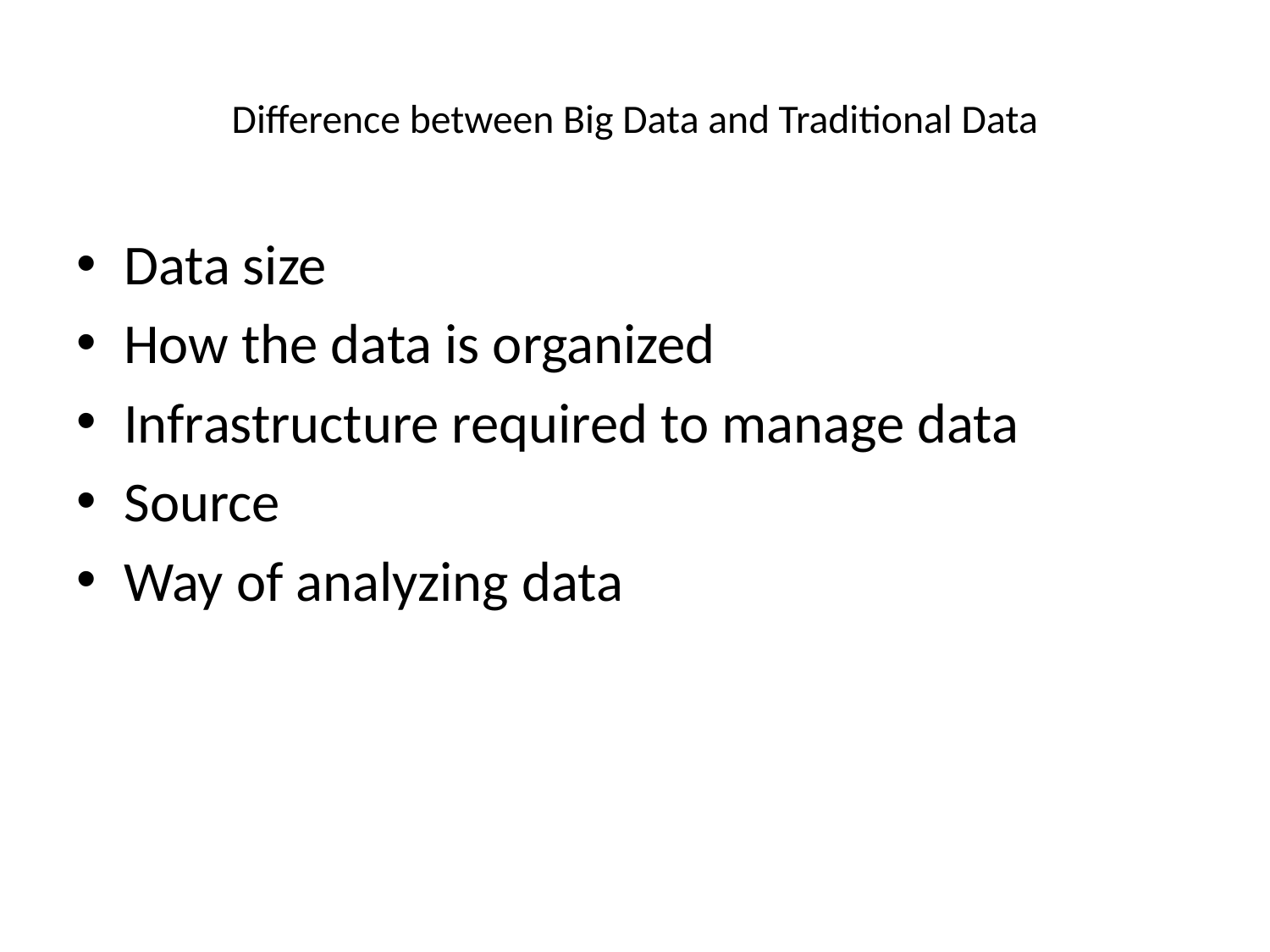

# Difference between Big Data and Traditional Data
Data size
How the data is organized
Infrastructure required to manage data
Source
Way of analyzing data